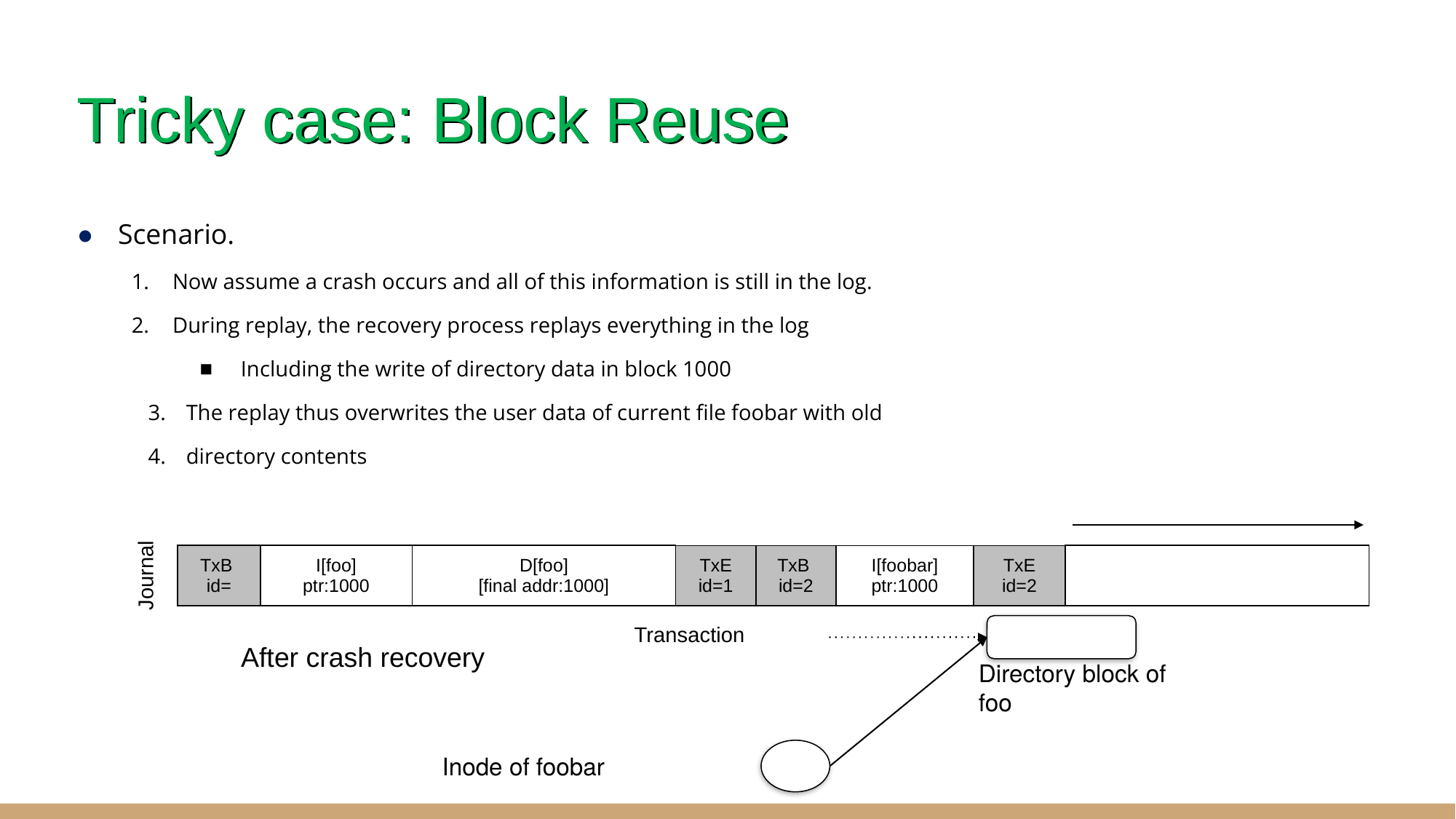

# Tricky case: Block Reuse
Scenario.
Now assume a crash occurs and all of this information is still in the log.
During replay, the recovery process replays everything in the log
Including the write of directory data in block 1000
The replay thus overwrites the user data of current file foobar with old
directory contents
| TxB id= | I[foo] ptr:1000 | D[foo] [final addr:1000] | TxE id=1 | TxB id=2 | I[foobar] ptr:1000 | TxE id=2 |  |
| --- | --- | --- | --- | --- | --- | --- | --- |
Journal

Transaction
After crash recovery
Directory block of foo

66
Inode of foobar